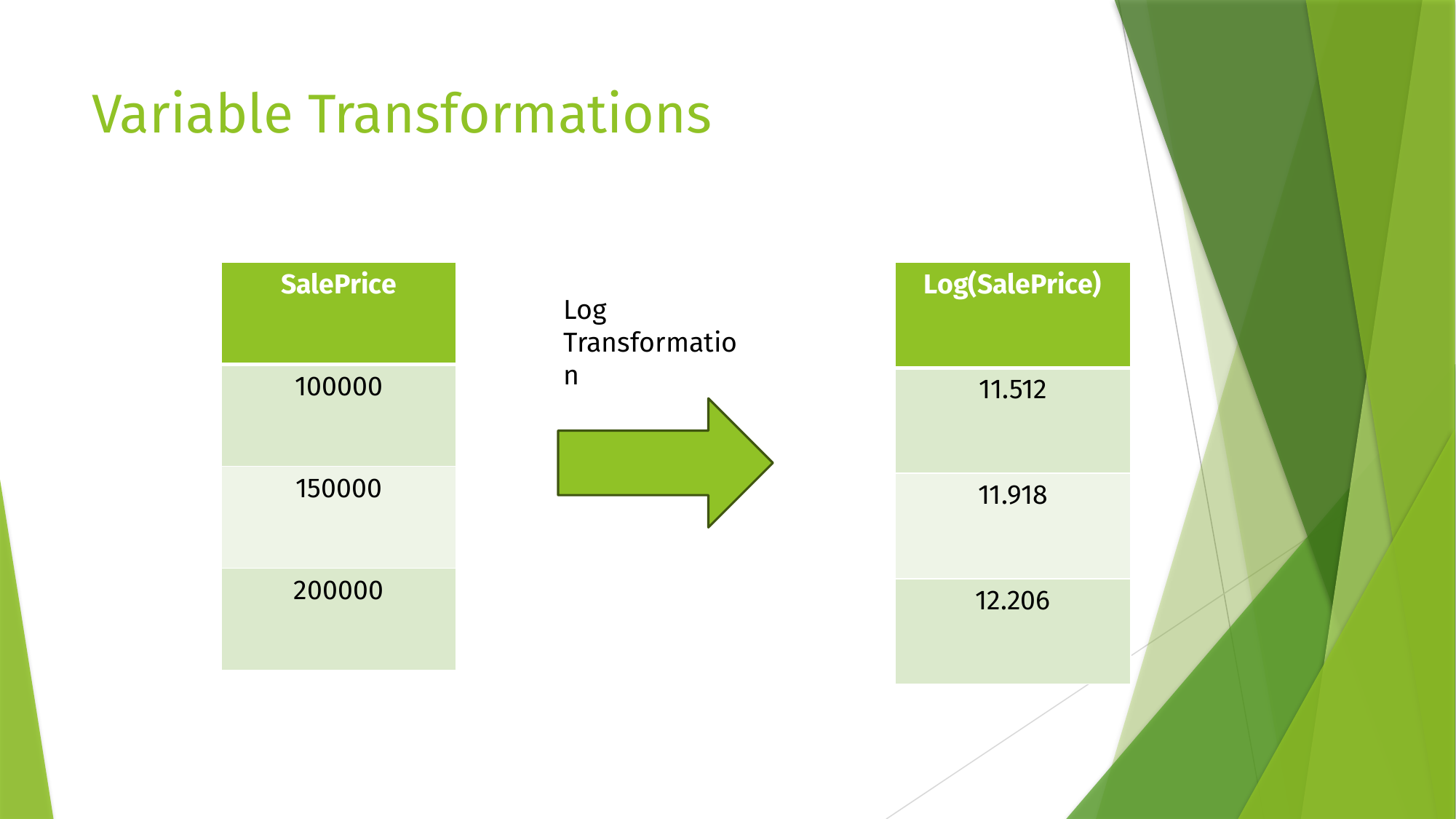

# Variable Transformations
| SalePrice |
| --- |
| 100000 |
| 150000 |
| 200000 |
| Log(SalePrice) |
| --- |
| 11.512 |
| 11.918 |
| 12.206 |
Log Transformation